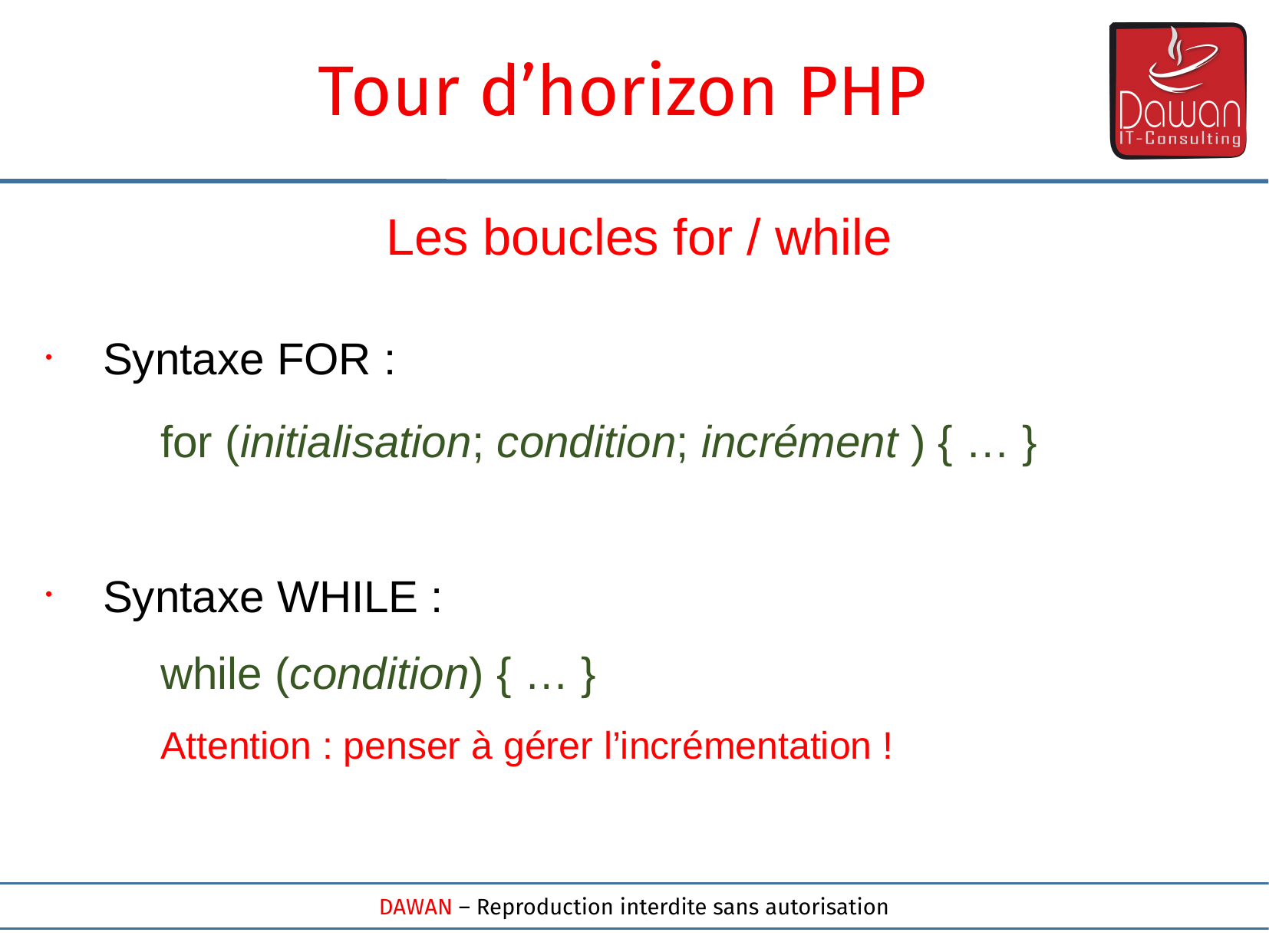

Tour d’horizon PHP
Les boucles for / while

Syntaxe FOR :
	for (initialisation; condition; incrément ) { … }

Syntaxe WHILE :
	while (condition) { … }
	Attention : penser à gérer l’incrémentation !